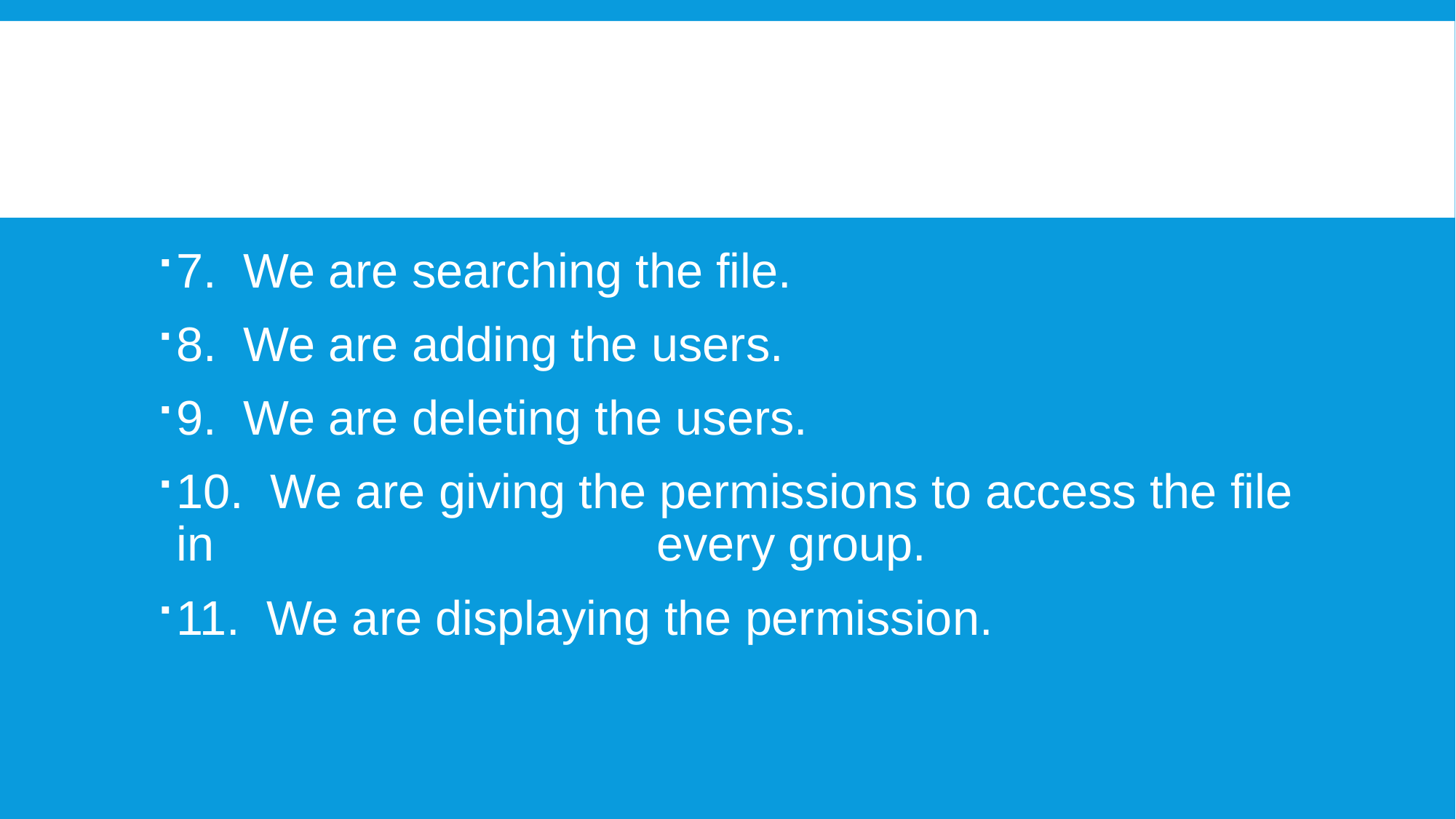

#
7.  We are searching the file.
8.  We are adding the users.
9.  We are deleting the users.
10.  We are giving the permissions to access the file in                                 every group.
11.  We are displaying the permission.